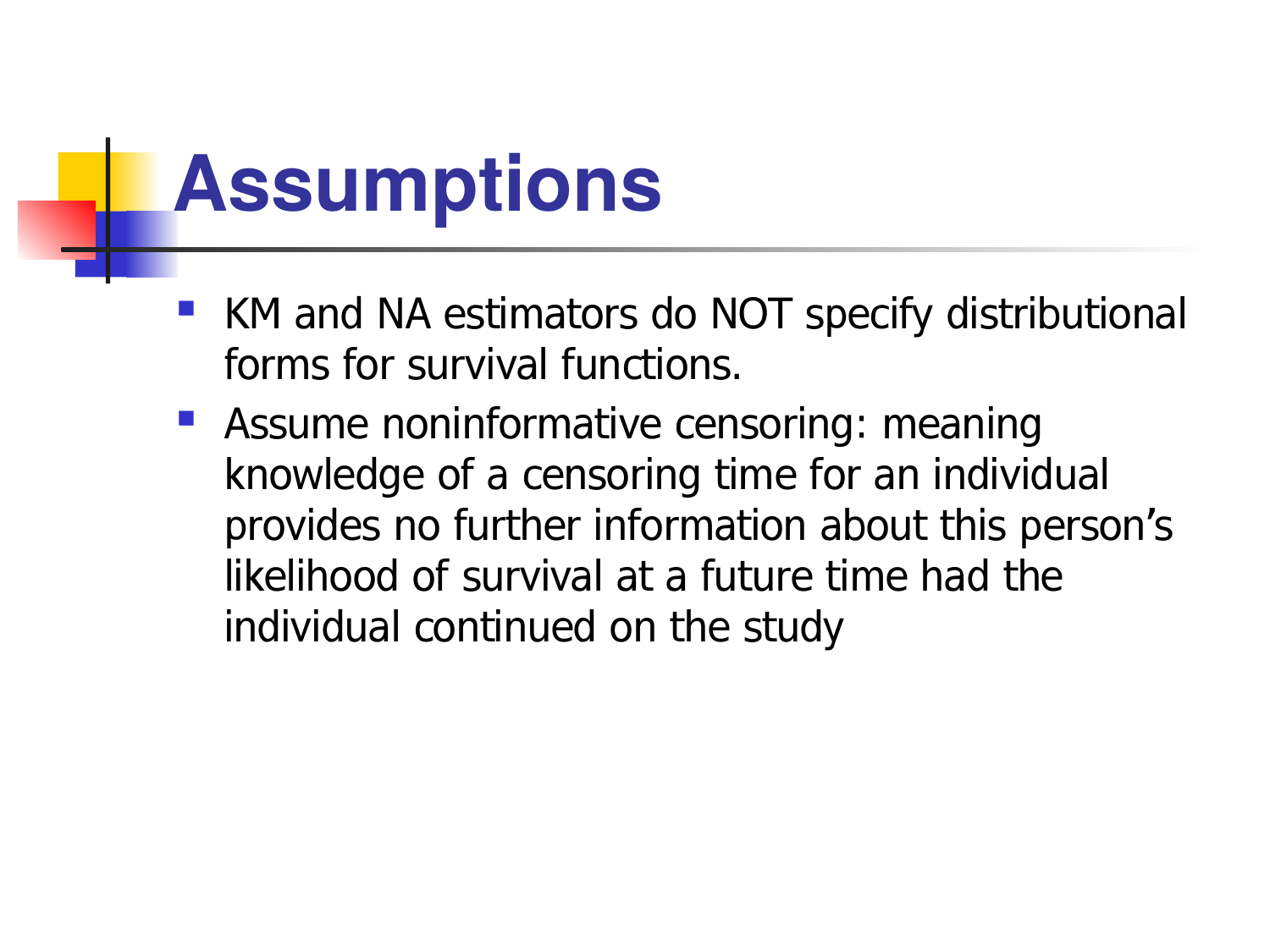

# Assumptions
KM and NA estimators do NOT specify distributional forms for survival functions.
Assume noninformative censoring: meaning knowledge of a censoring time for an individual provides no further information about this person’s likelihood of survival at a future time had the individual continued on the study